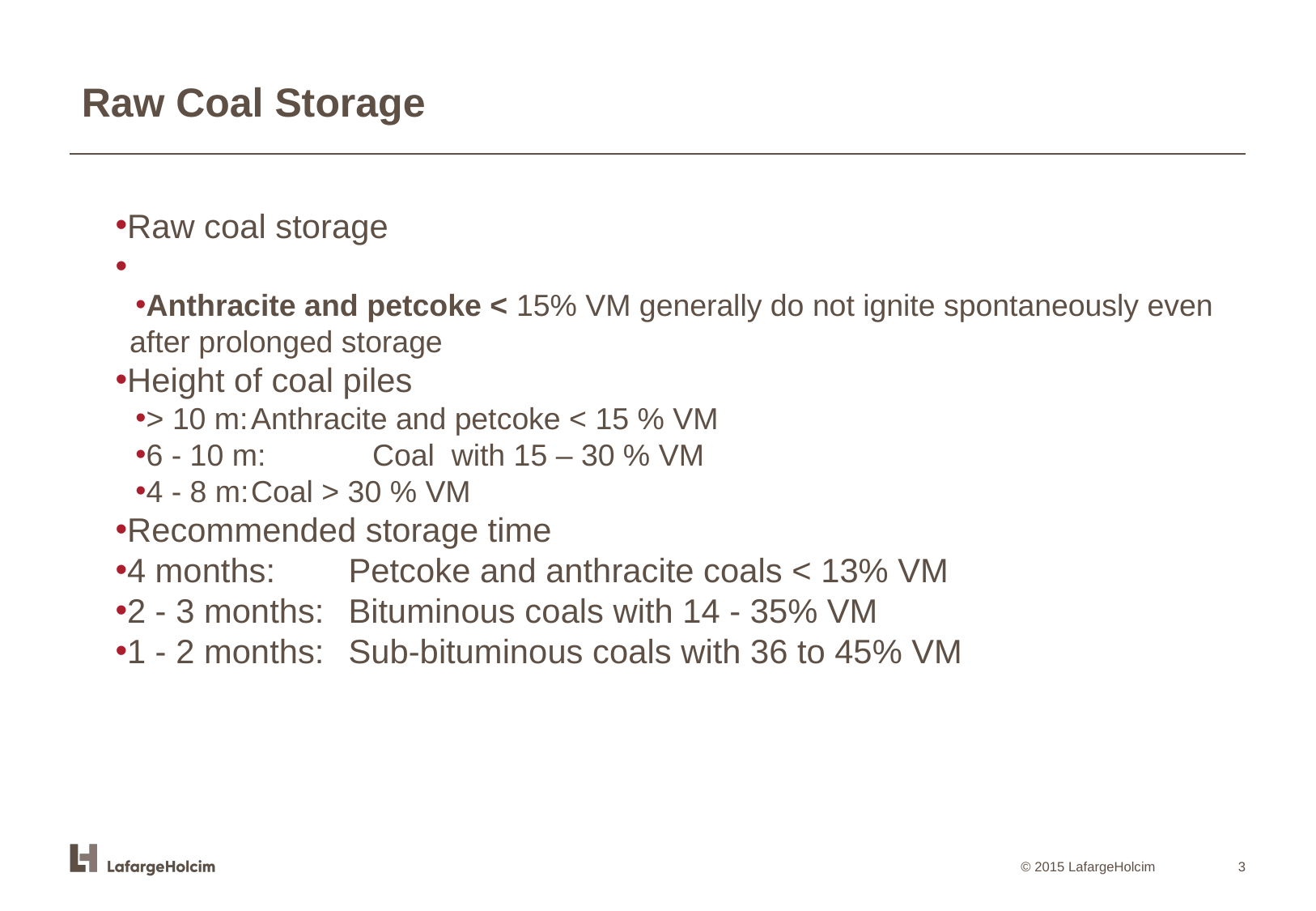

# Raw Coal Storage
Raw coal storage

Anthracite and petcoke < 15% VM generally do not ignite spontaneously even after prolonged storage
Height of coal piles
> 10 m:	Anthracite and petcoke < 15 % VM
6 - 10 m:	Coal  with 15 – 30 % VM
4 - 8 m:	Coal > 30 % VM
Recommended storage time
4 months:	Petcoke and anthracite coals < 13% VM
2 - 3 months:	Bituminous coals with 14 - 35% VM
1 - 2 months:	Sub-bituminous coals with 36 to 45% VM

3